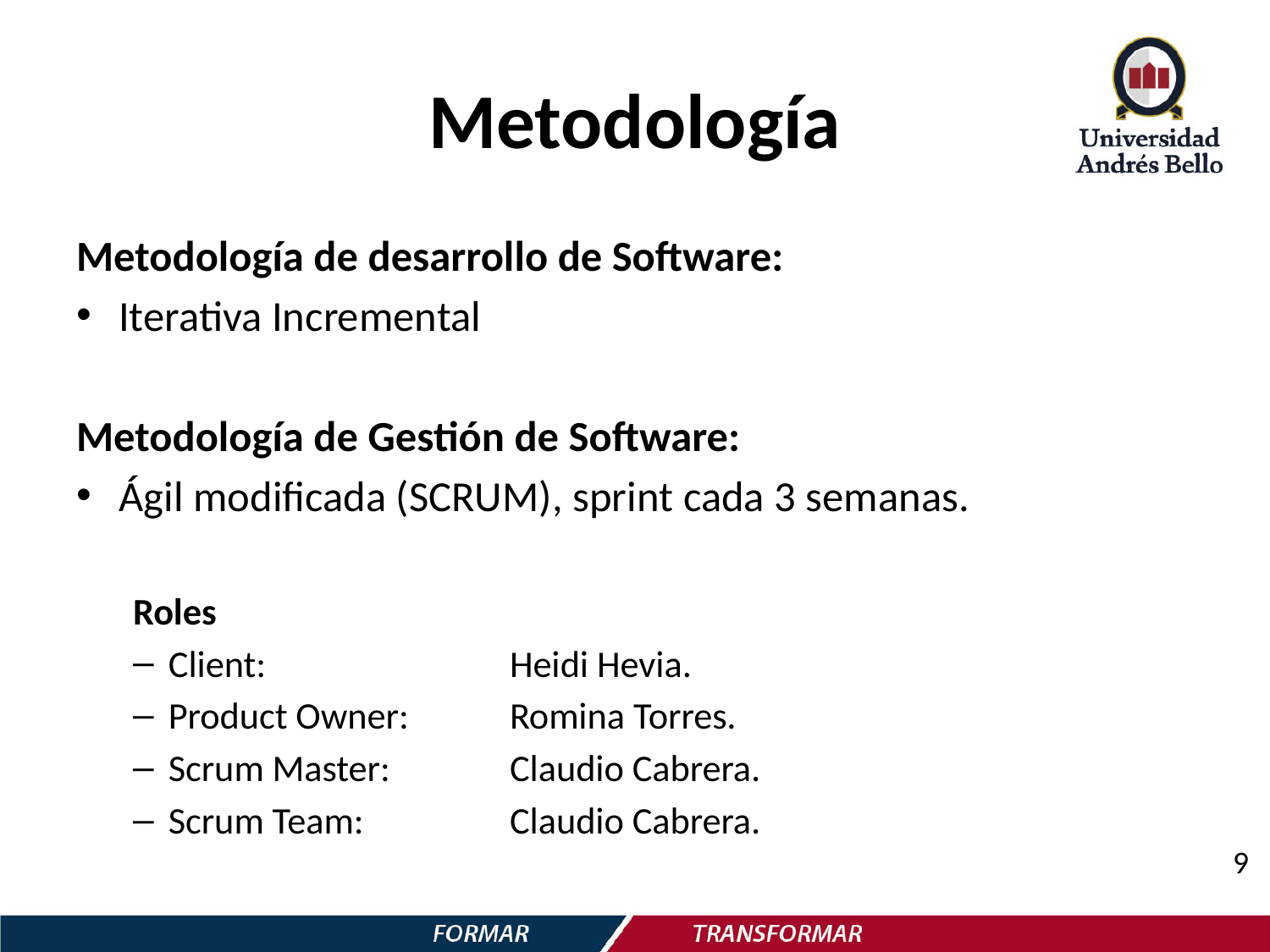

# Metodología
Metodología de desarrollo de Software:
Iterativa Incremental

Metodología de Gestión de Software:
Ágil modificada (SCRUM), sprint cada 3 semanas.

Roles
Client:	Heidi Hevia.
Product Owner:	Romina Torres.
Scrum Master:	Claudio Cabrera.
Scrum Team:	Claudio Cabrera.
9